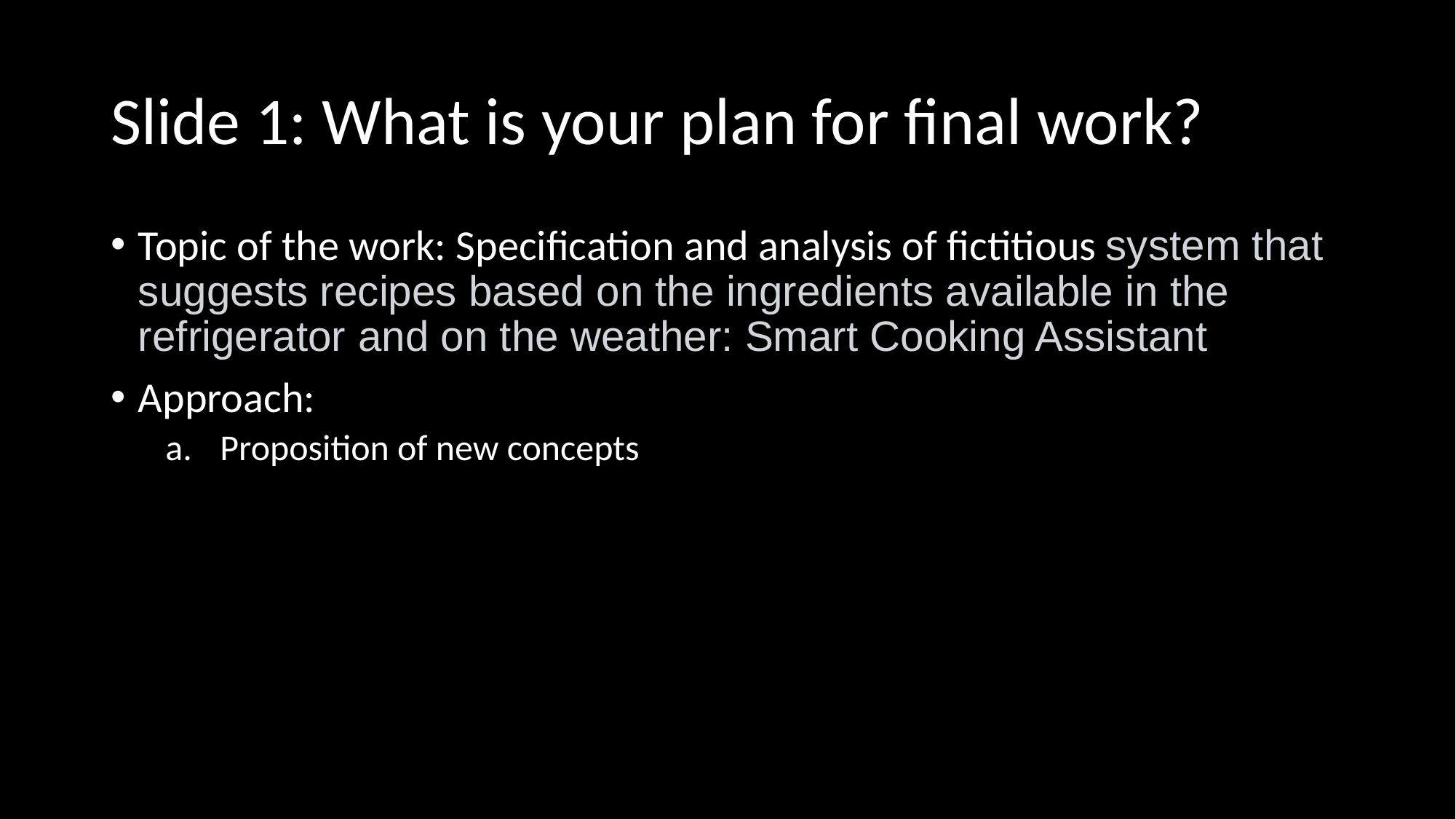

# Slide 1: What is your plan for final work?
Topic of the work: Specification and analysis of fictitious system that suggests recipes based on the ingredients available in the refrigerator and on the weather: Smart Cooking Assistant
Approach:
Proposition of new concepts